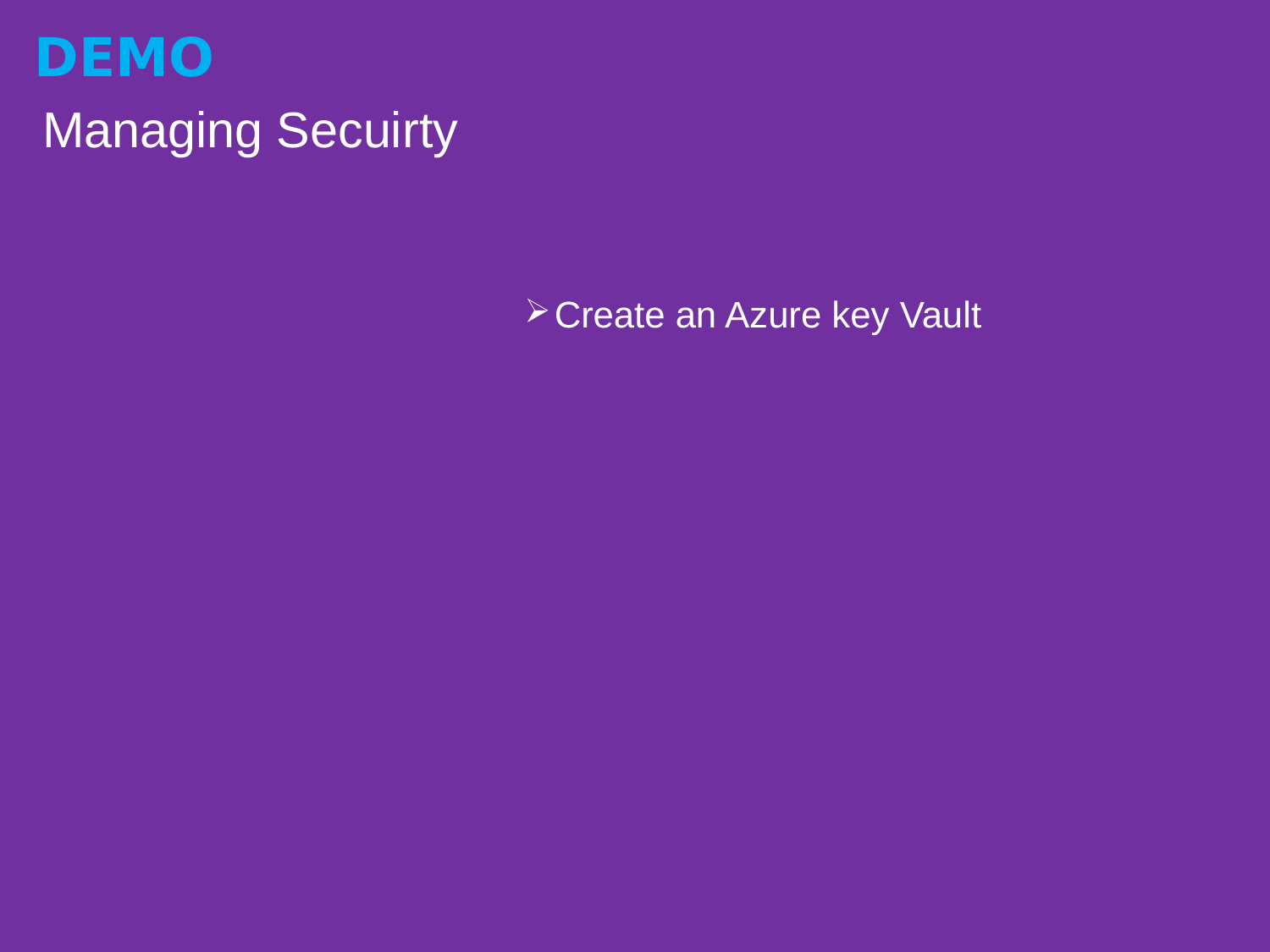

# Managing Secuirty
Create an Azure key Vault